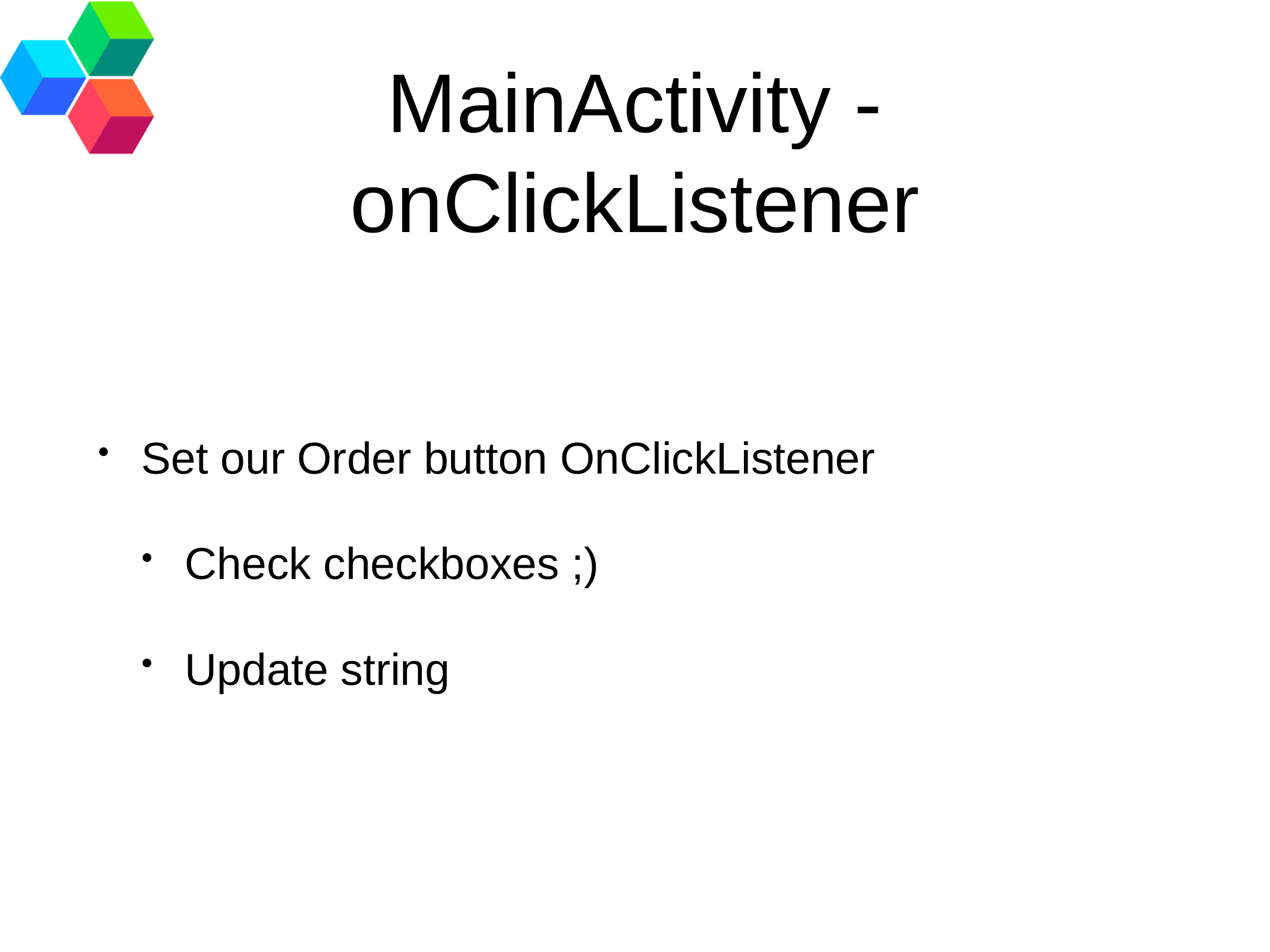

# MainActivity - onClickListener
Set our Order button OnClickListener
Check checkboxes ;)
Update string